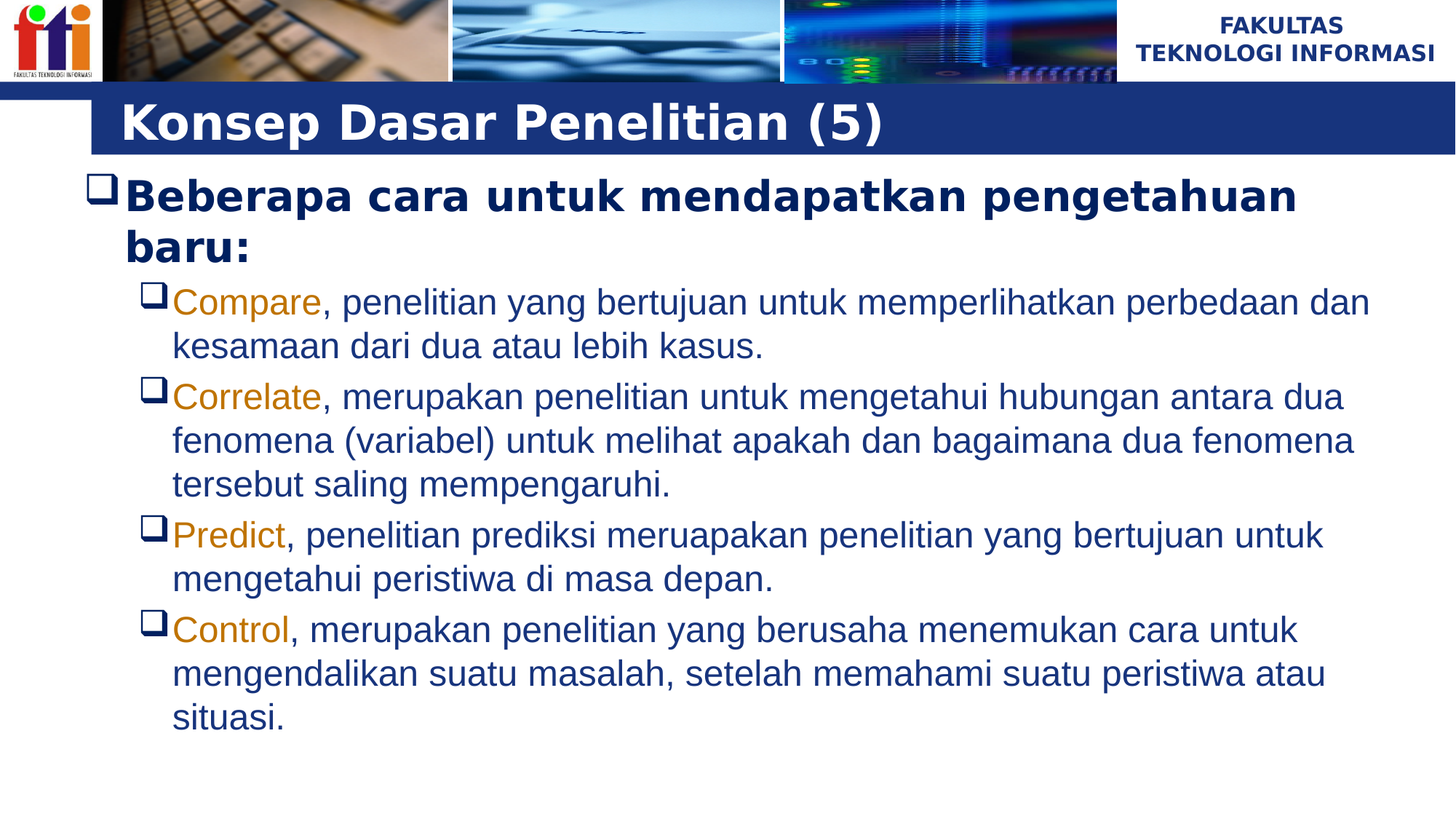

# Konsep Dasar Penelitian (5)
Beberapa cara untuk mendapatkan pengetahuan baru:
Compare, penelitian yang bertujuan untuk memperlihatkan perbedaan dan kesamaan dari dua atau lebih kasus.
Correlate, merupakan penelitian untuk mengetahui hubungan antara dua fenomena (variabel) untuk melihat apakah dan bagaimana dua fenomena tersebut saling mempengaruhi.
Predict, penelitian prediksi meruapakan penelitian yang bertujuan untuk mengetahui peristiwa di masa depan.
Control, merupakan penelitian yang berusaha menemukan cara untuk mengendalikan suatu masalah, setelah memahami suatu peristiwa atau situasi.